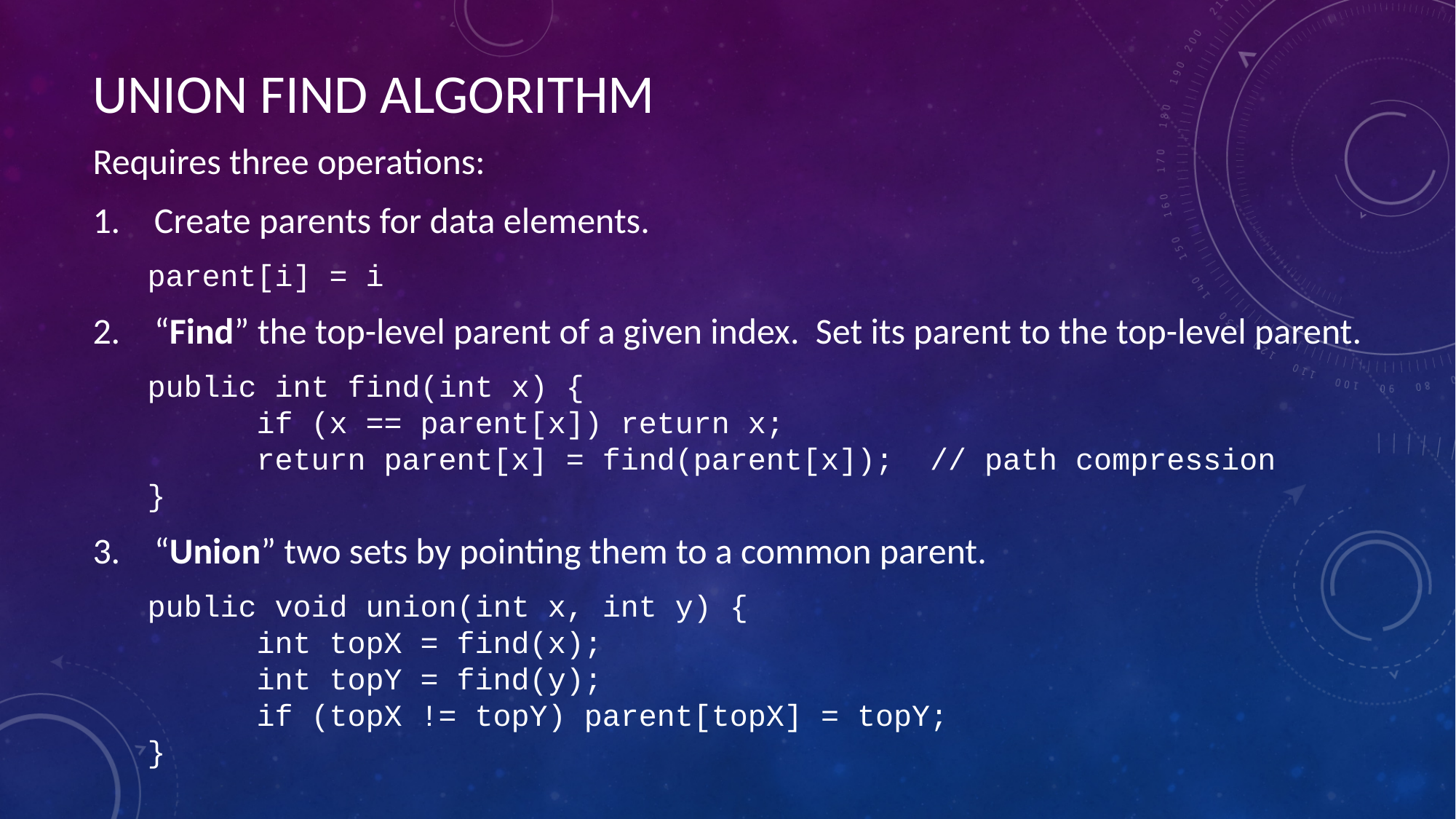

# Union Find algorithm
Requires three operations:
Create parents for data elements.
parent[i] = i
“Find” the top-level parent of a given index.  Set its parent to the top-level parent.
public int find(int x) {
	if (x == parent[x]) return x;
	return parent[x] = find(parent[x]);  // path compression
}
“Union” two sets by pointing them to a common parent.
public void union(int x, int y) {
	int topX = find(x);
	int topY = find(y);
	if (topX != topY) parent[topX] = topY;
}